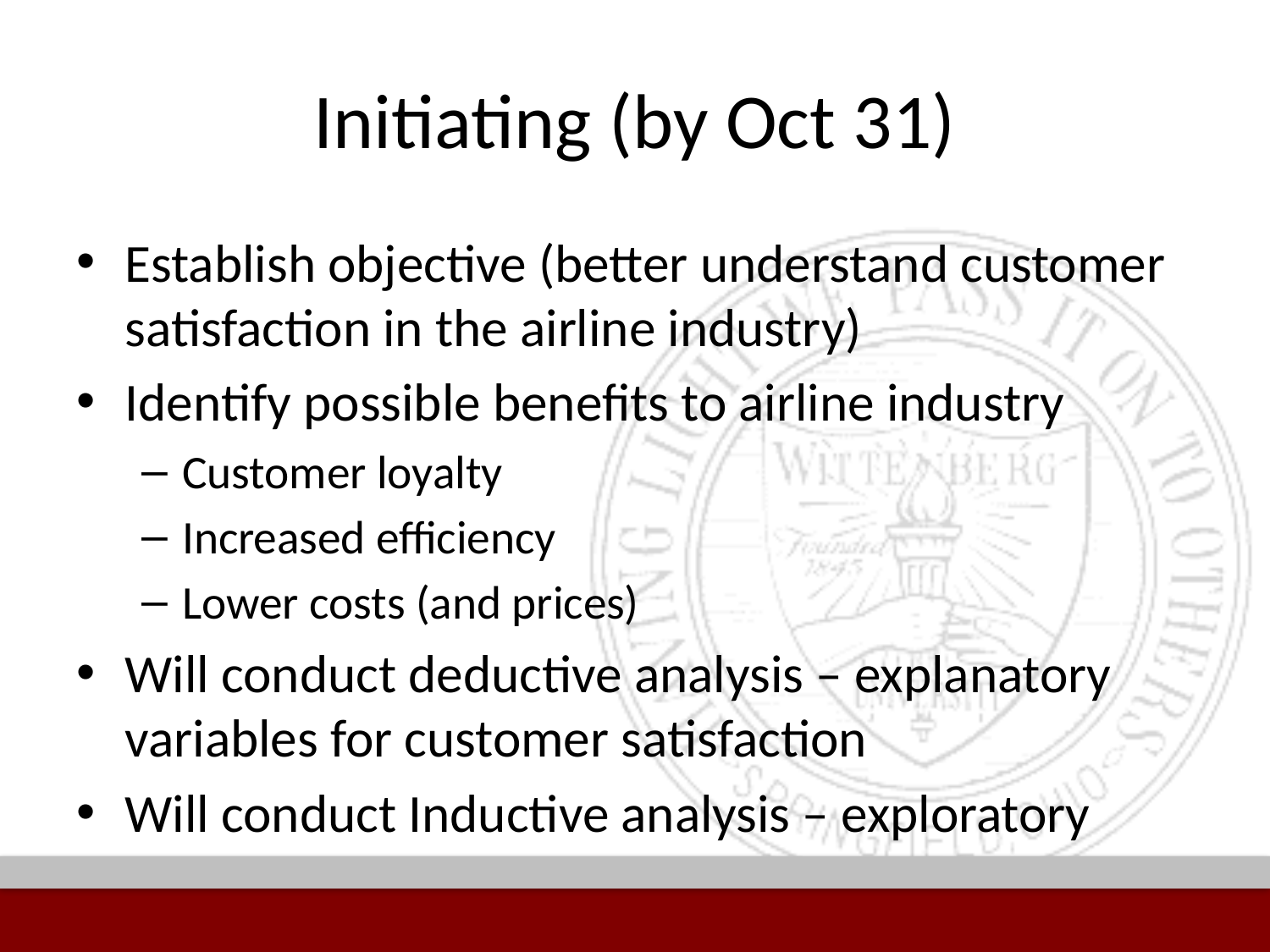

# Initiating (by Oct 31)
Establish objective (better understand customer satisfaction in the airline industry)
Identify possible benefits to airline industry
Customer loyalty
Increased efficiency
Lower costs (and prices)
Will conduct deductive analysis – explanatory variables for customer satisfaction
Will conduct Inductive analysis – exploratory